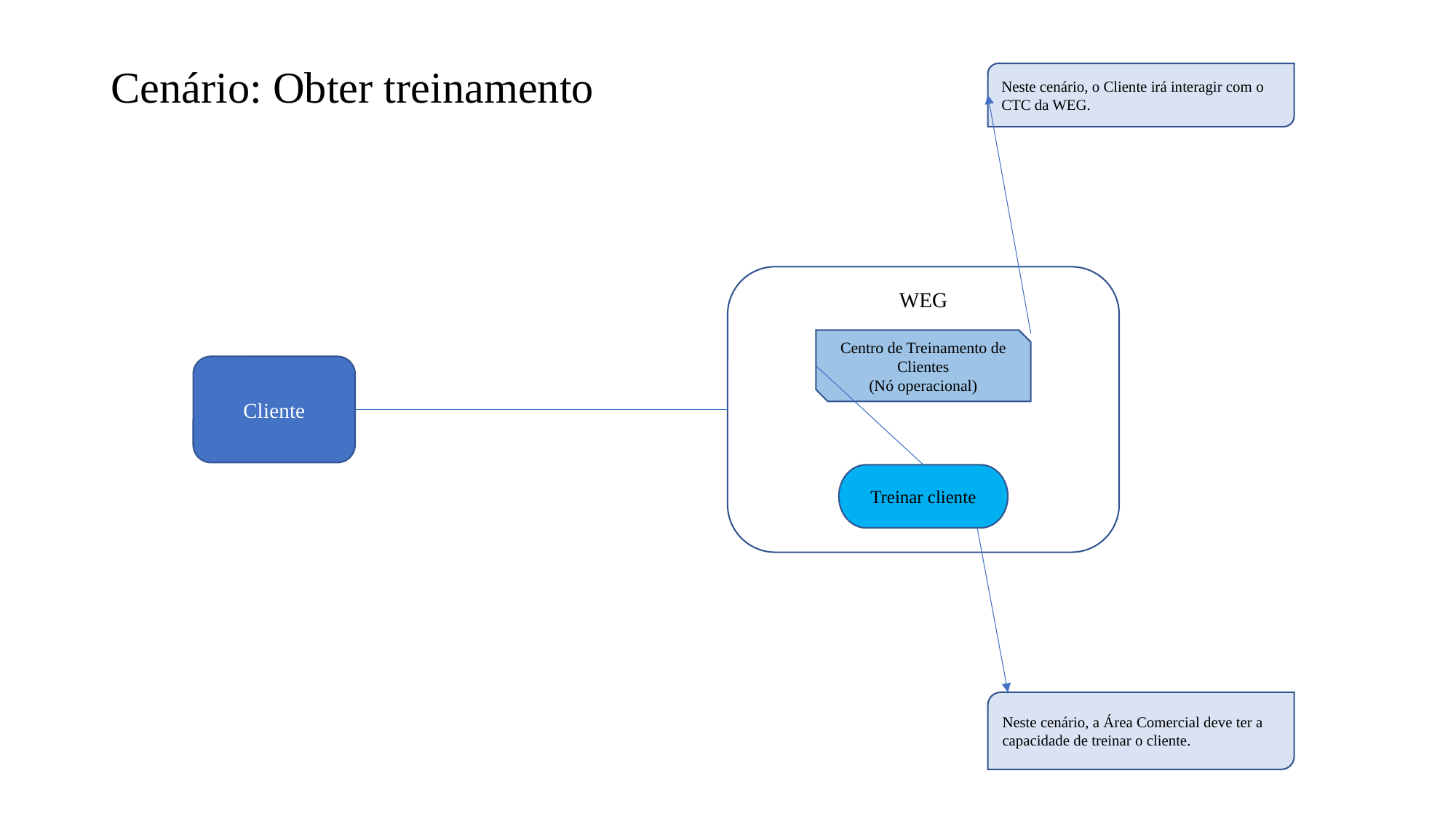

# Cenário: Obter treinamento
Neste cenário, o Cliente irá interagir com o CTC da WEG.
WEG
Centro de Treinamento de Clientes
(Nó operacional)
Cliente
Treinar cliente
Neste cenário, a Área Comercial deve ter a capacidade de treinar o cliente.